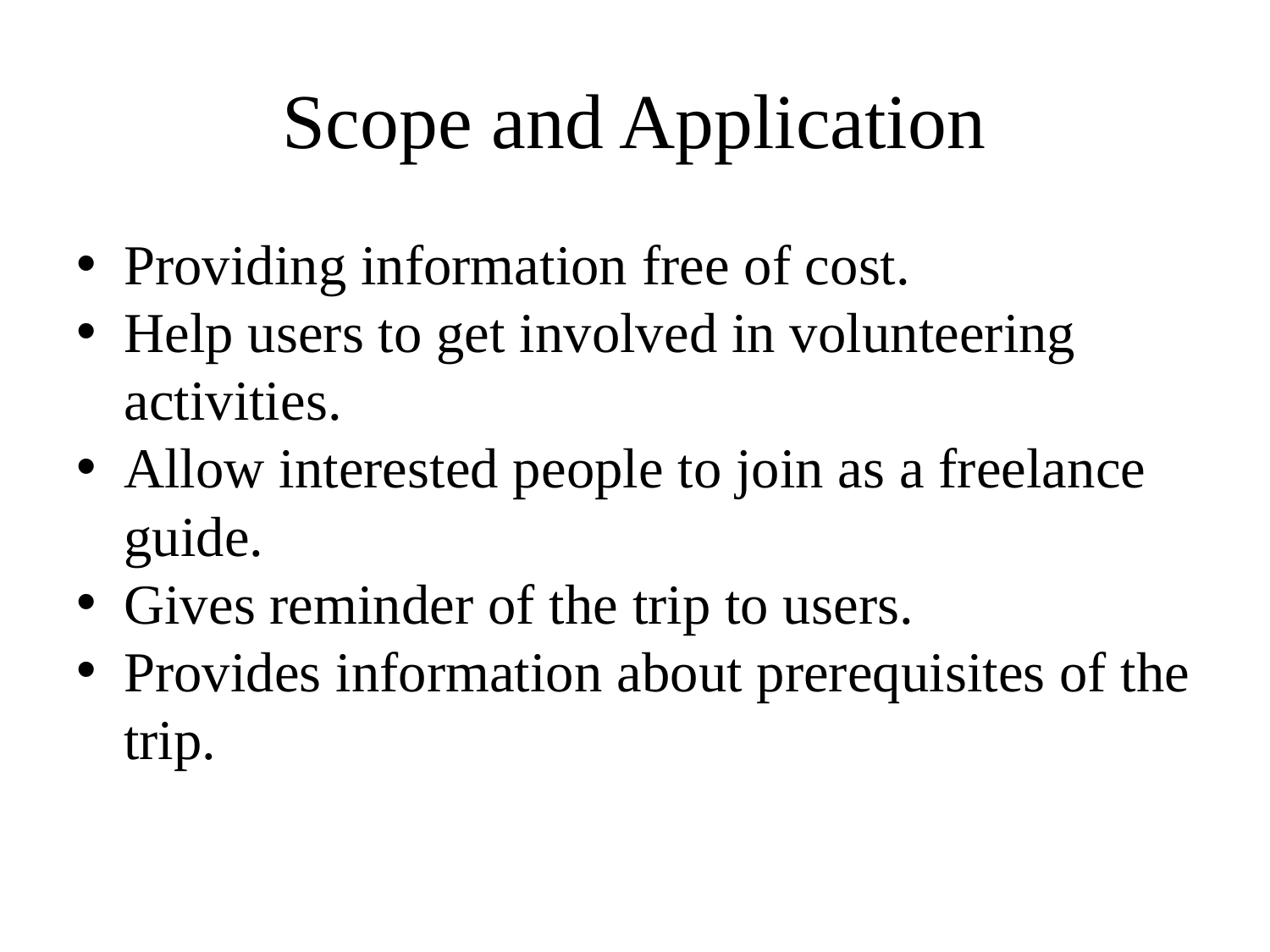

# Scope and Application
Providing information free of cost.
Help users to get involved in volunteering activities.
Allow interested people to join as a freelance guide.
Gives reminder of the trip to users.
Provides information about prerequisites of the trip.